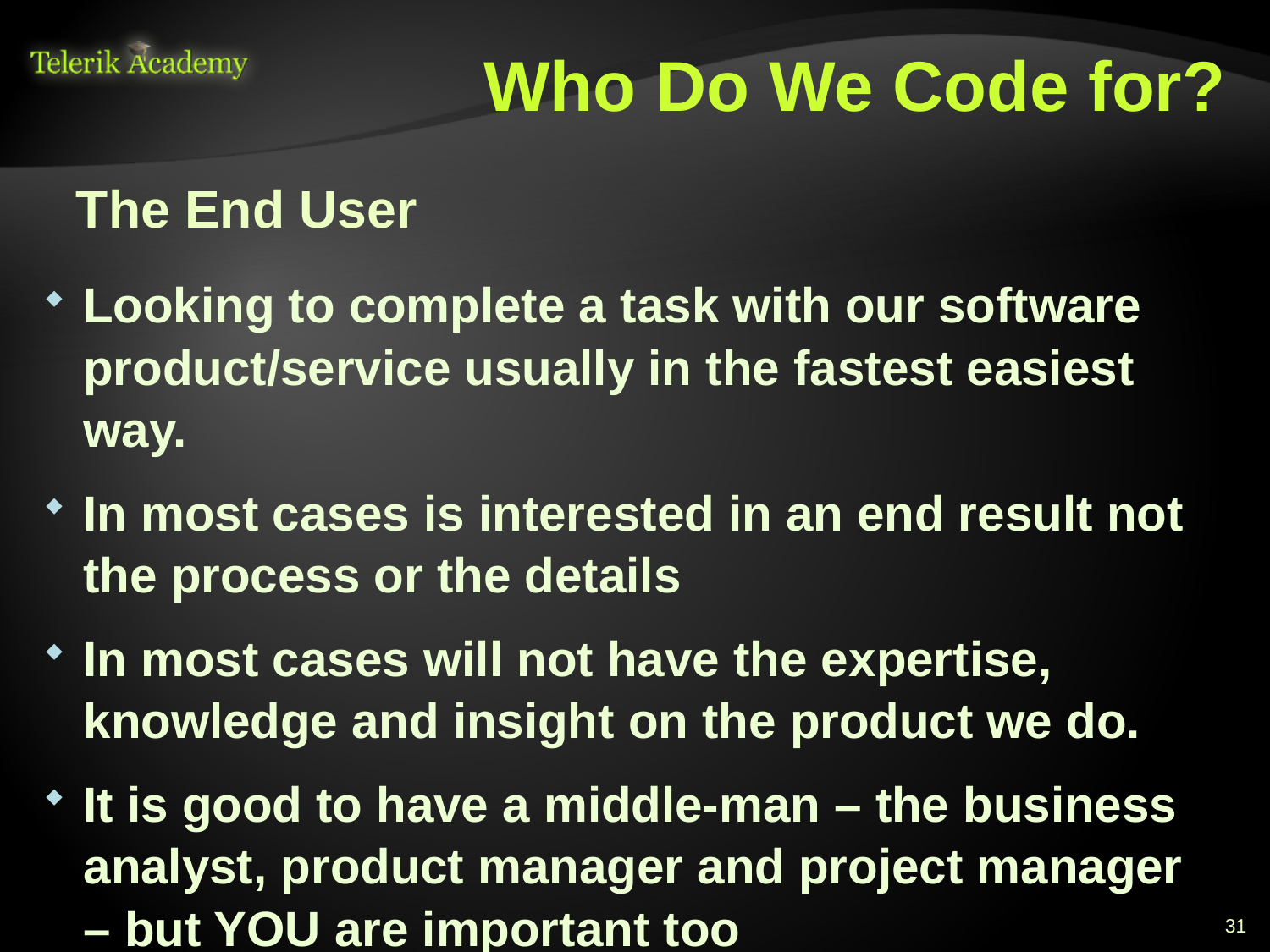

# Who Do We Code for?
The End User
Looking to complete a task with our software product/service usually in the fastest easiest way.
In most cases is interested in an end result not the process or the details
In most cases will not have the expertise, knowledge and insight on the product we do.
It is good to have a middle-man – the business analyst, product manager and project manager – but YOU are important too

31